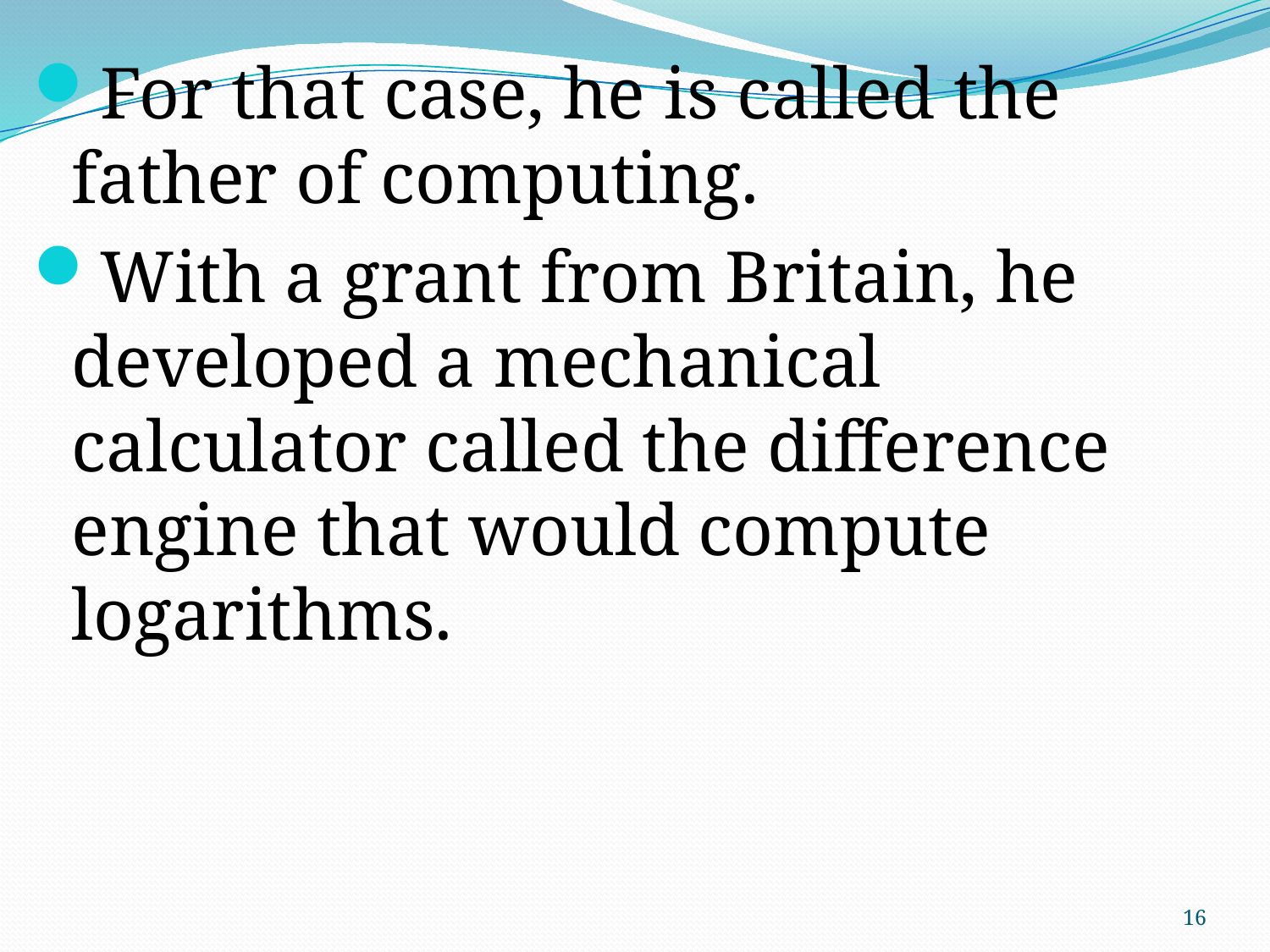

For that case, he is called the father of computing.
With a grant from Britain, he developed a mechanical calculator called the difference engine that would compute logarithms.

16